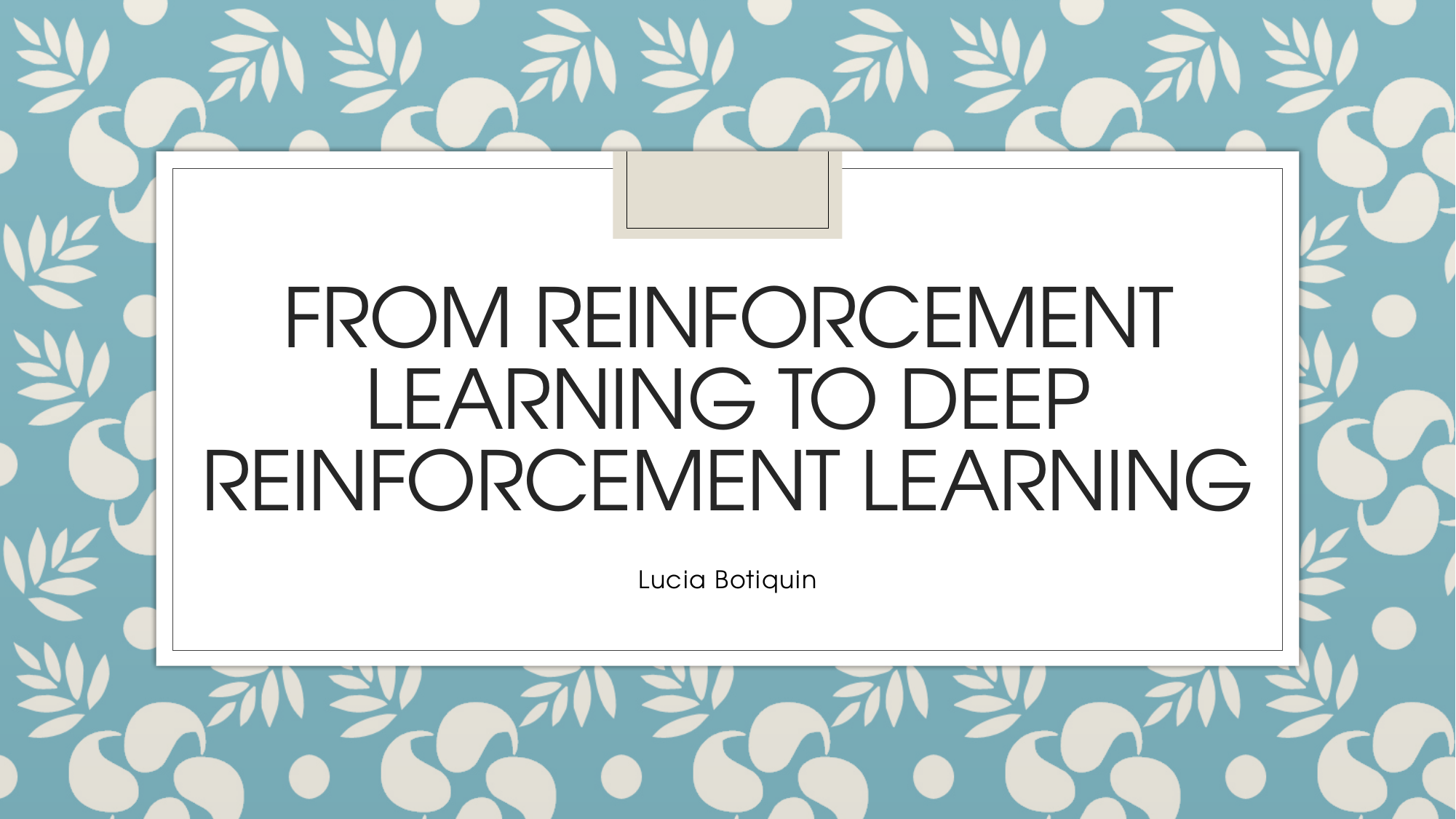

# From Reinforcement Learning to Deep Reinforcement Learning
Lucia Botiquin